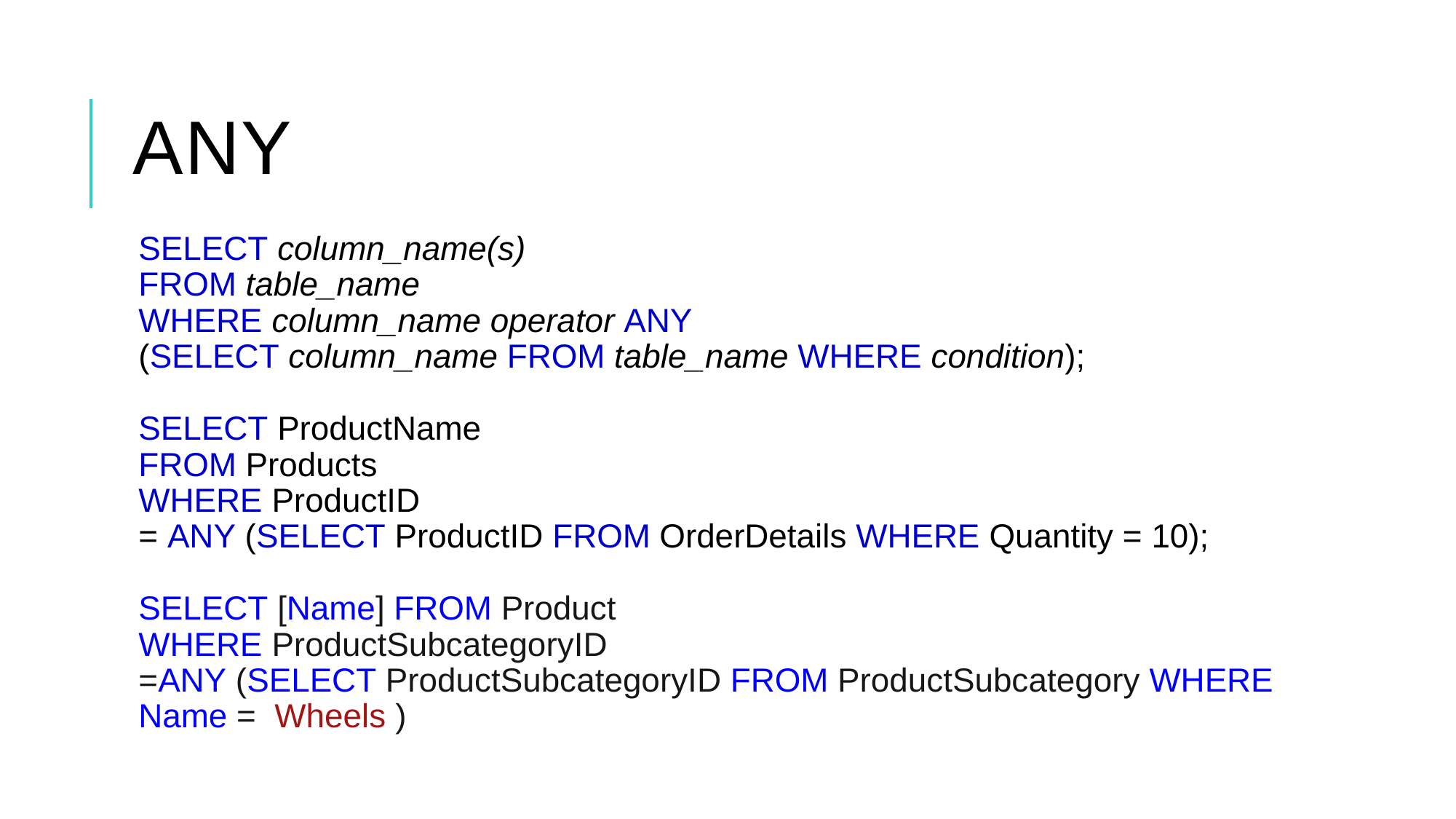

# any
SELECT column_name(s)
FROM table_name
WHERE column_name operator ANY
(SELECT column_name FROM table_name WHERE condition);

SELECT ProductName
FROM Products
WHERE ProductID = ANY (SELECT ProductID FROM OrderDetails WHERE Quantity = 10);

SELECT [Name] FROM Product
WHERE ProductSubcategoryID
=ANY (SELECT ProductSubcategoryID FROM ProductSubcategory WHERE Name =  Wheels )